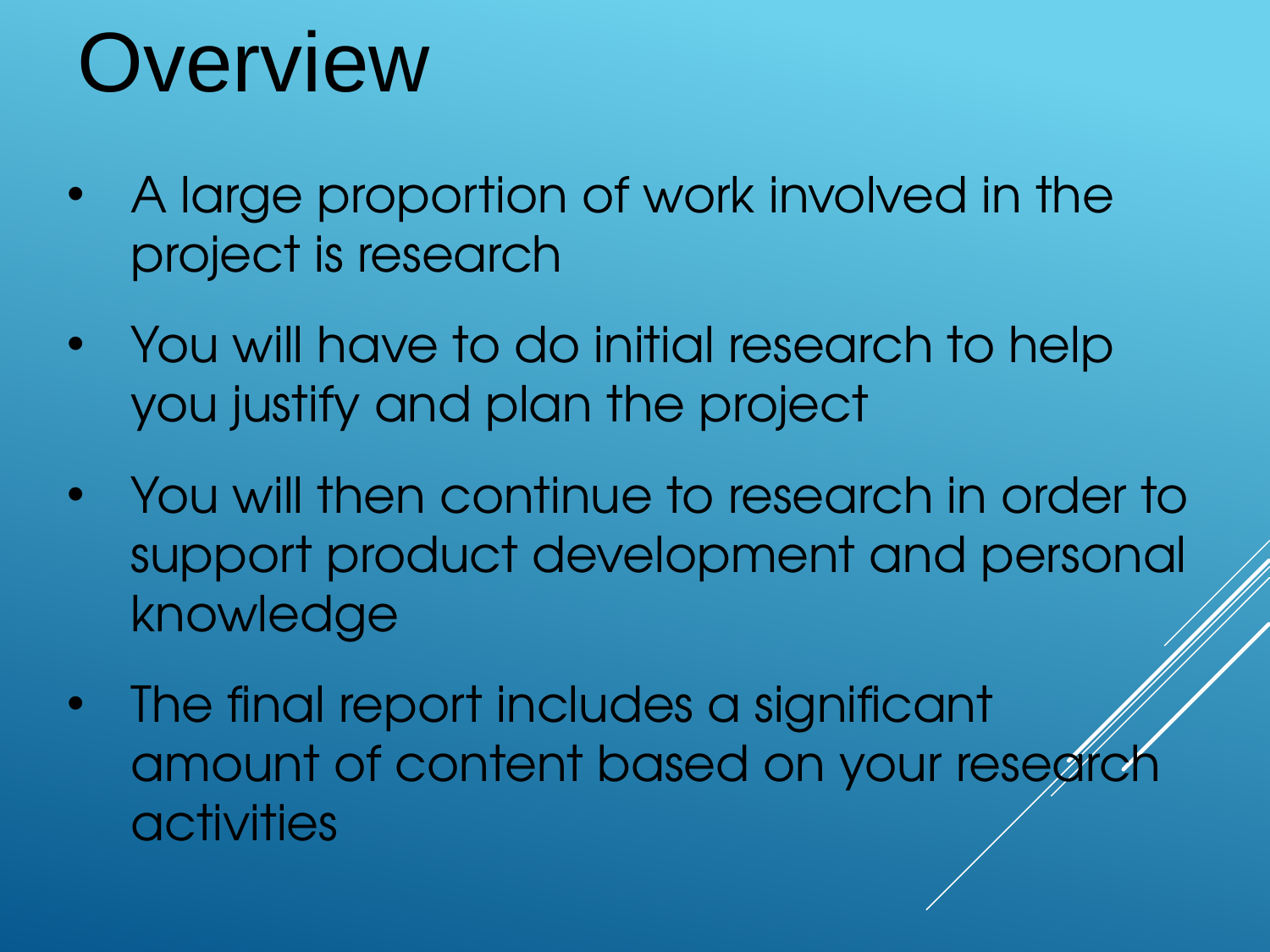

Overview
A large proportion of work involved in the project is research

You will have to do initial research to help you justify and plan the project

You will then continue to research in order to support product development and personal knowledge

The final report includes a significant amount of content based on your research activities